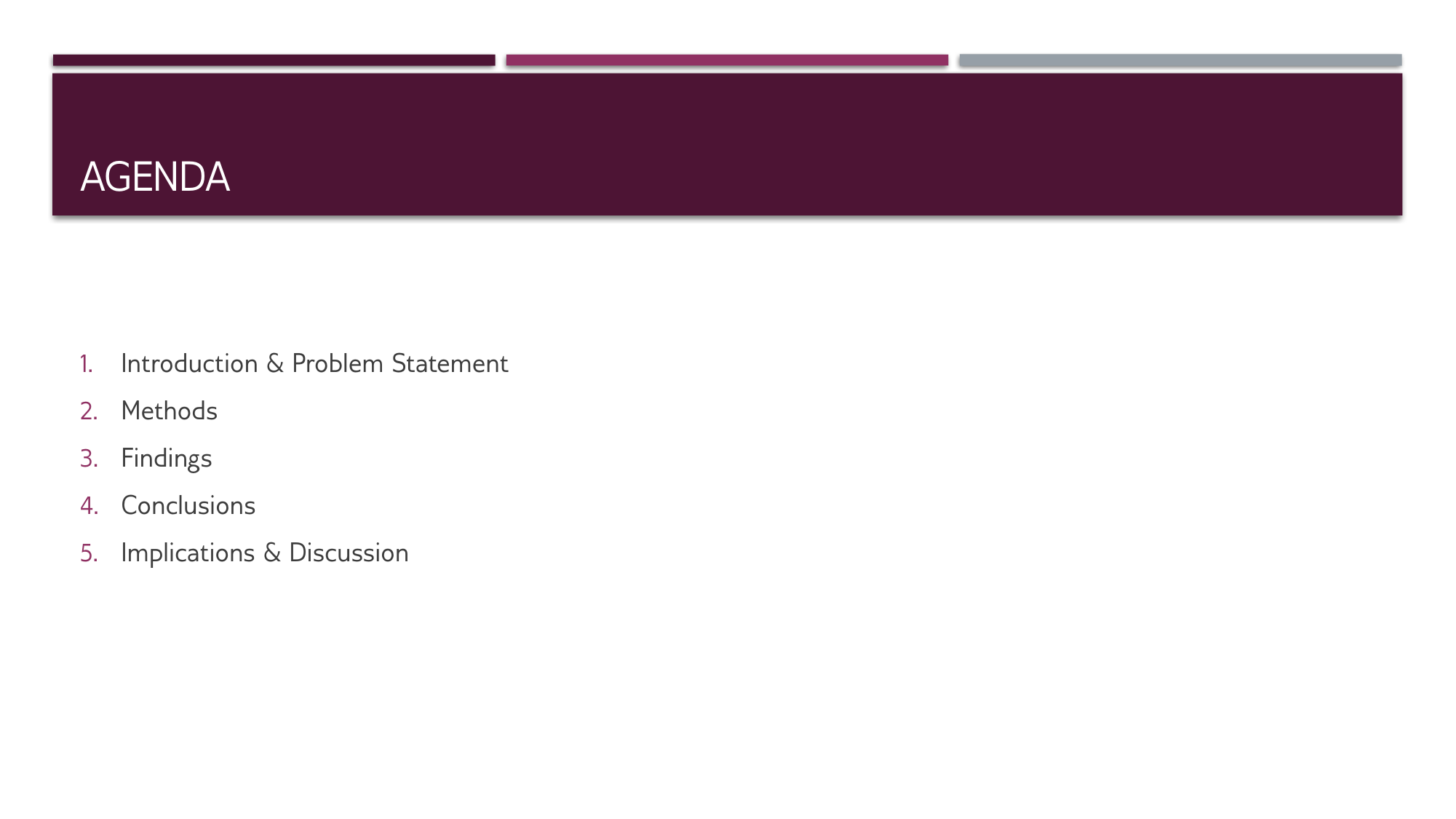

# AGENDA
Introduction & Problem Statement
Methods
Findings
Conclusions
Implications & Discussion